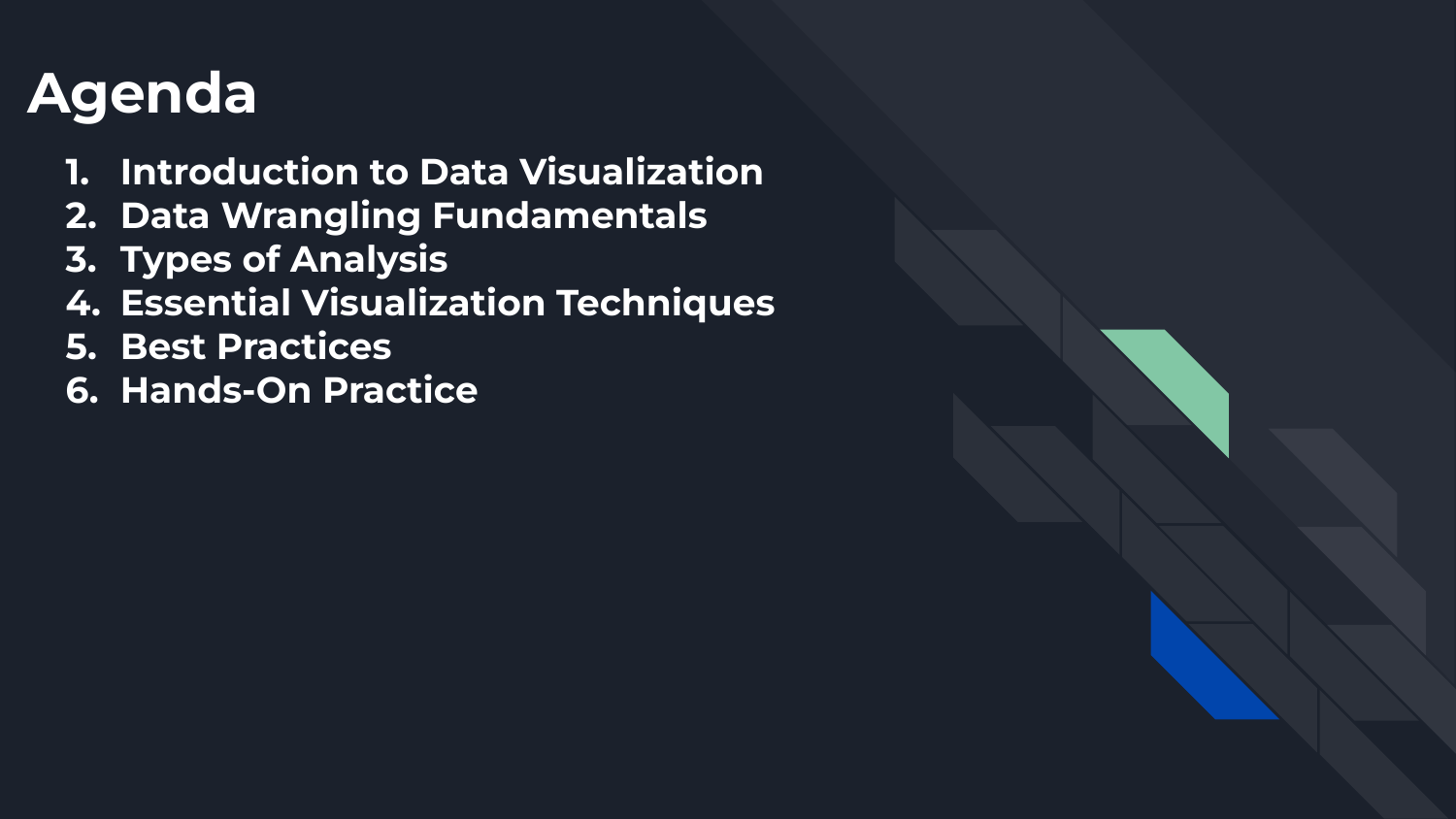

# Agenda
Introduction to Data Visualization
Data Wrangling Fundamentals
Types of Analysis
Essential Visualization Techniques
Best Practices
Hands-On Practice